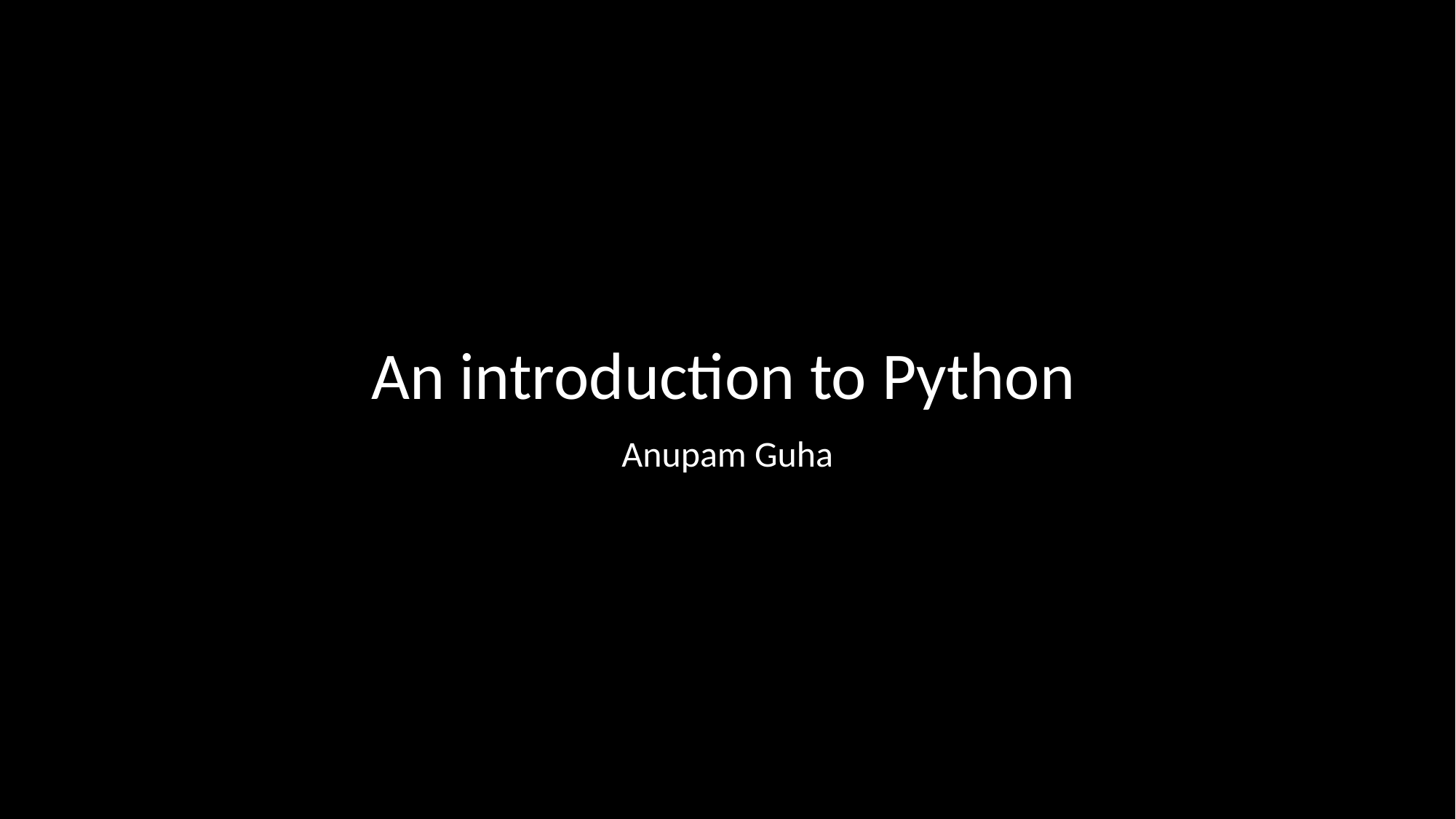

# An introduction to Python
Anupam Guha